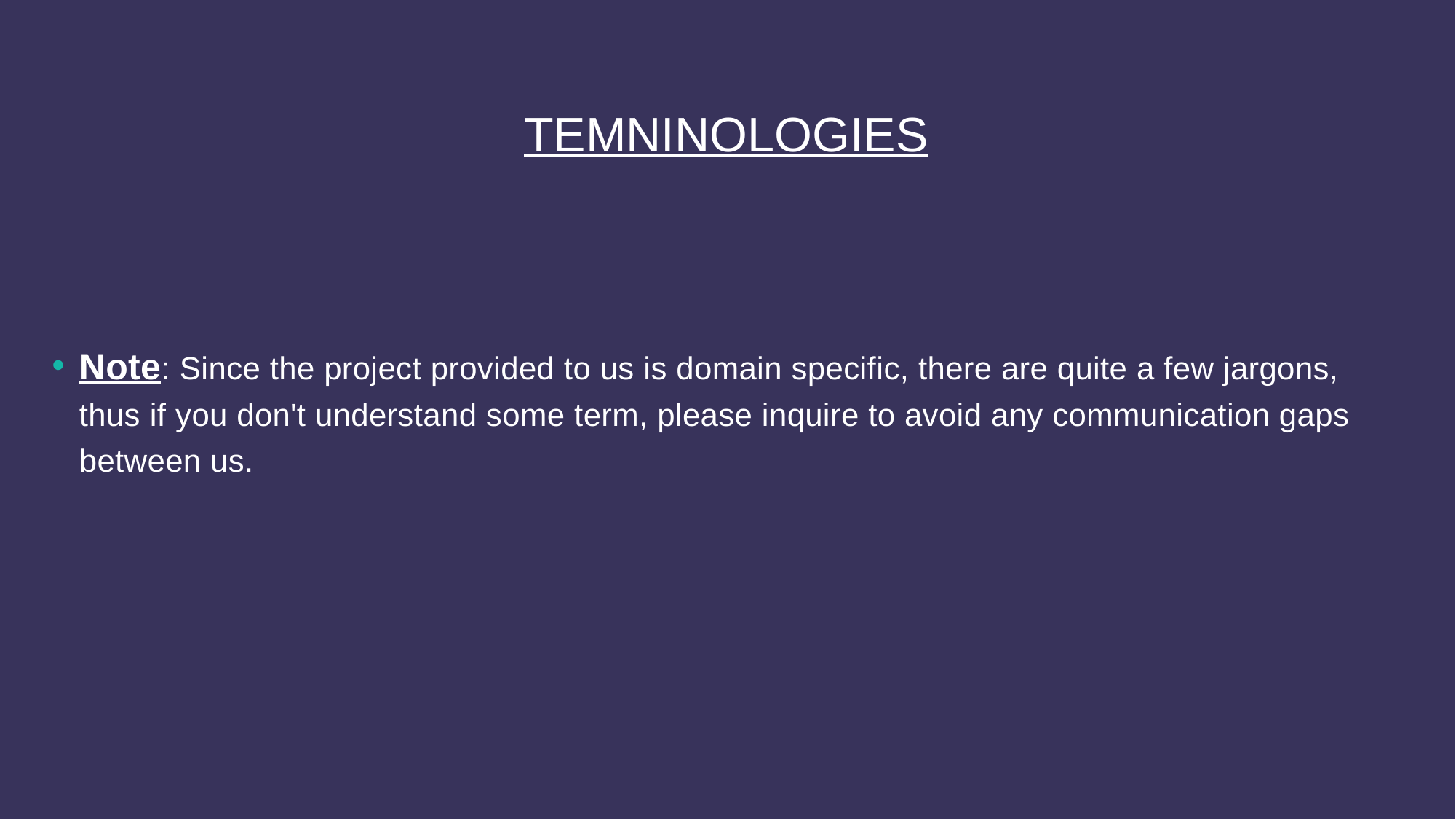

# TEMNINOLOGIES

Note: Since the project provided to us is domain specific, there are quite a few jargons, thus if you don't understand some term, please inquire to avoid any communication gaps between us.